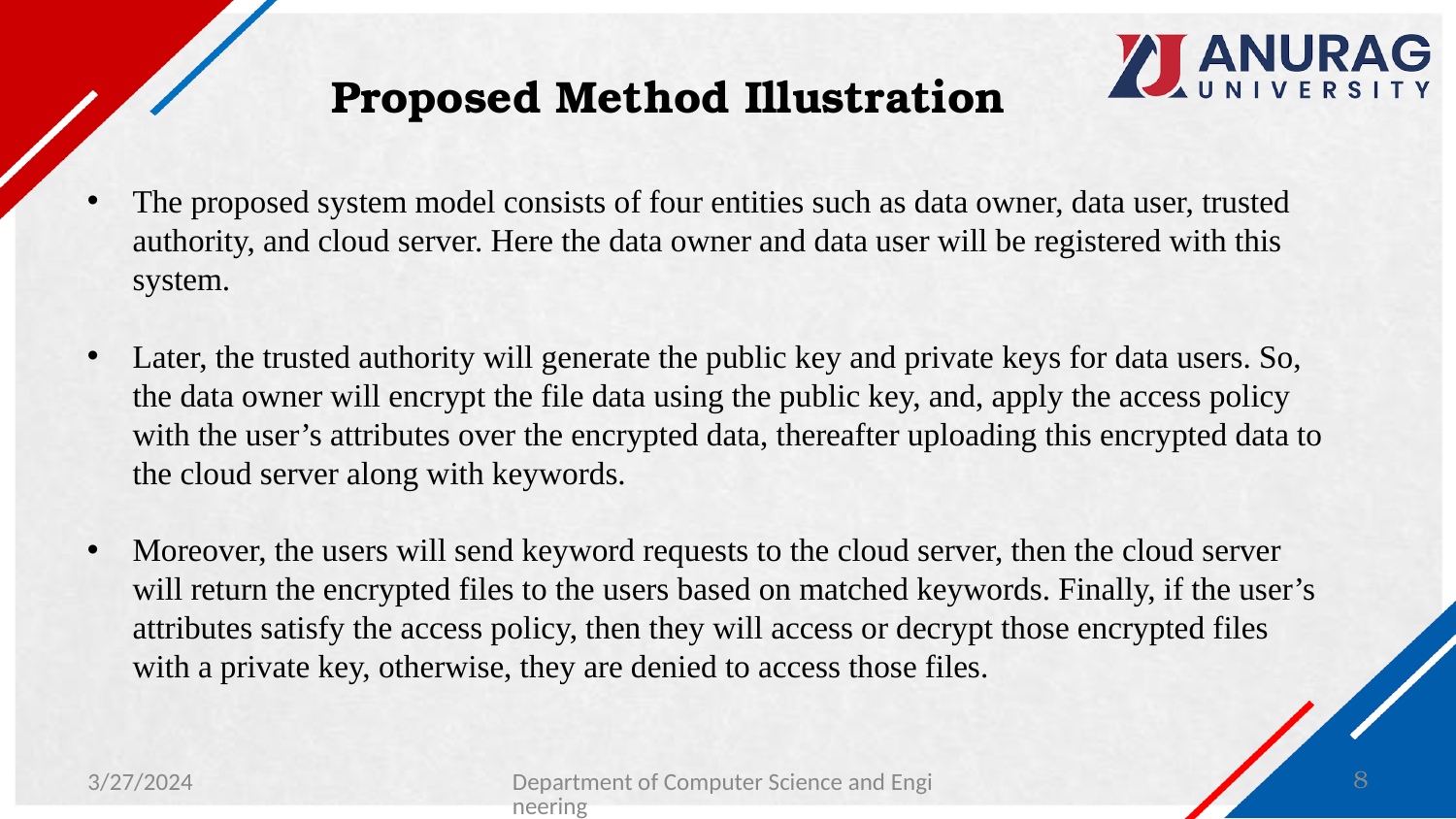

# Proposed Method Illustration
The proposed system model consists of four entities such as data owner, data user, trusted authority, and cloud server. Here the data owner and data user will be registered with this system.

Later, the trusted authority will generate the public key and private keys for data users. So, the data owner will encrypt the file data using the public key, and, apply the access policy with the user’s attributes over the encrypted data, thereafter uploading this encrypted data to the cloud server along with keywords.

Moreover, the users will send keyword requests to the cloud server, then the cloud server will return the encrypted files to the users based on matched keywords. Finally, if the user’s attributes satisfy the access policy, then they will access or decrypt those encrypted files with a private key, otherwise, they are denied to access those files.

3/27/2024
Department of Computer Science and Engineering
8